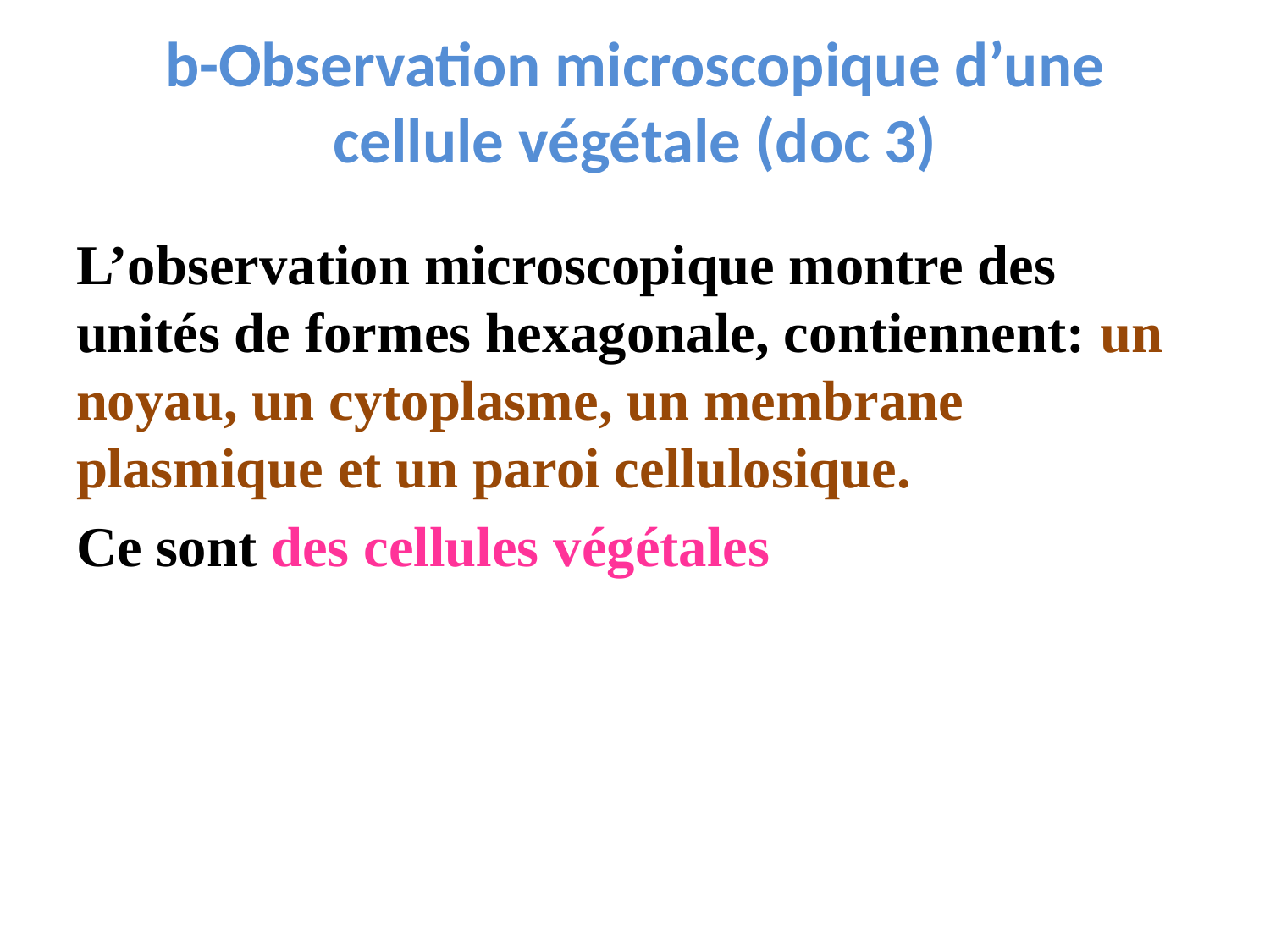

# b-Observation microscopique d’une cellule végétale (doc 3)
L’observation microscopique montre des unités de formes hexagonale, contiennent: un noyau, un cytoplasme, un membrane plasmique et un paroi cellulosique.
Ce sont des cellules végétales